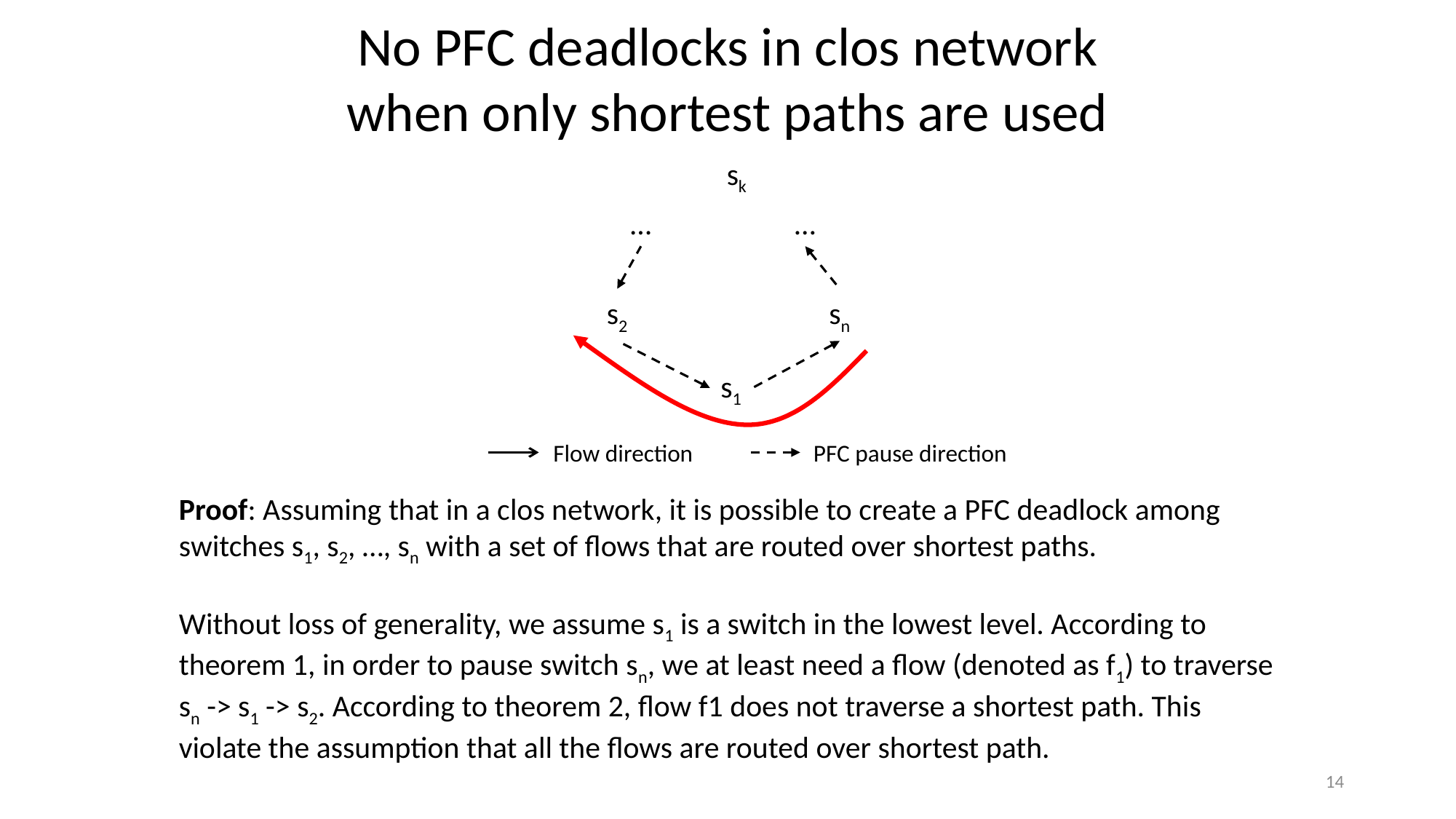

No PFC deadlocks in clos network
when only shortest paths are used
sk
…
…
s2
sn

s1
Flow direction
PFC pause direction
Proof: Assuming that in a clos network, it is possible to create a PFC deadlock among switches s1, s2, …, sn with a set of flows that are routed over shortest paths.

Without loss of generality, we assume s1 is a switch in the lowest level. According to theorem 1, in order to pause switch sn, we at least need a flow (denoted as f1) to traverse sn -> s1 -> s2. According to theorem 2, flow f1 does not traverse a shortest path. This violate the assumption that all the flows are routed over shortest path.

14